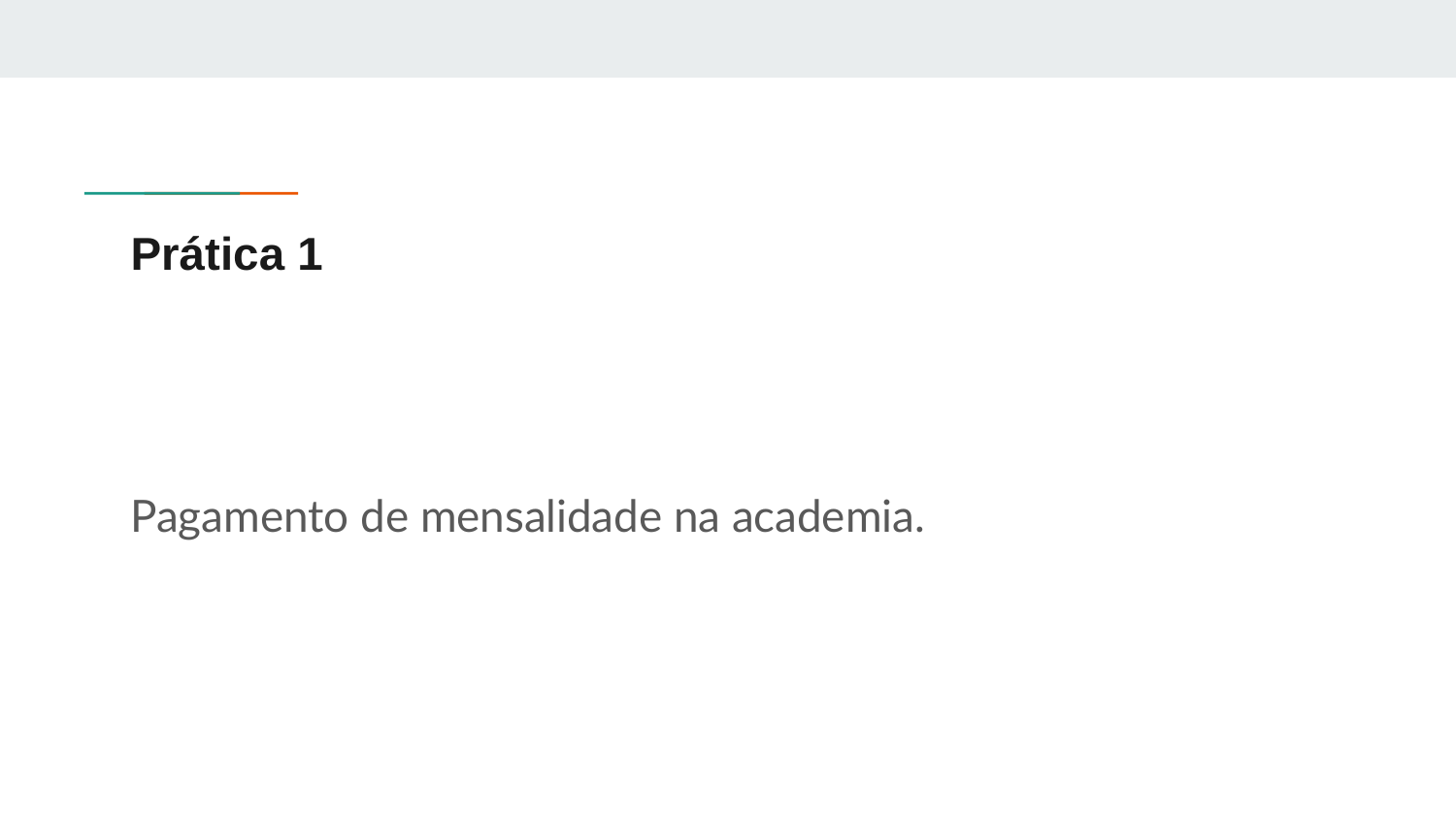

# Prática 1
Pagamento de mensalidade na academia.